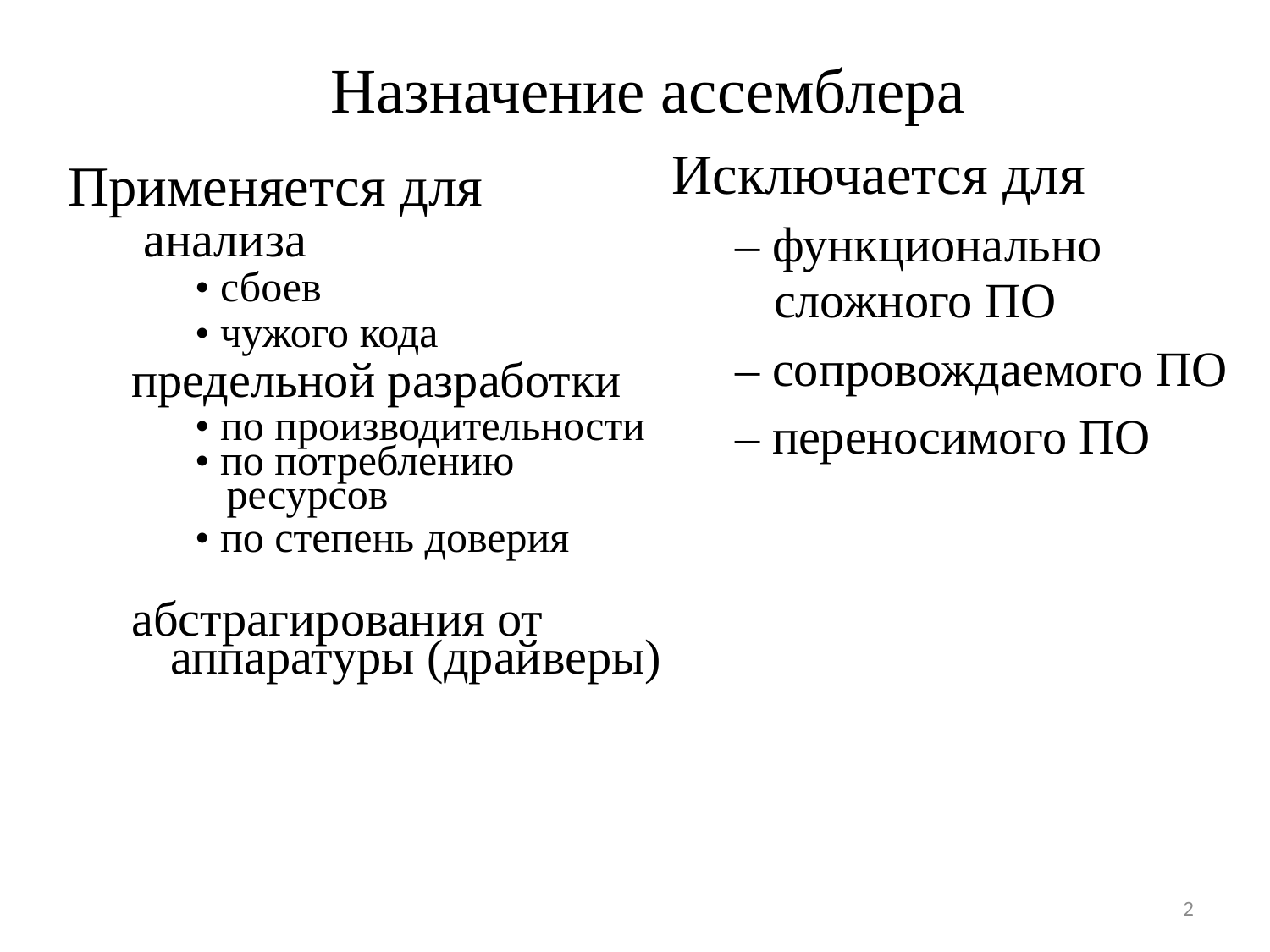

Назначение ассемблера
Исключается для
	– функционально
		сложного ПО
	– сопровождаемого ПО
	– переносимого ПО
Применяется для
	 анализа
			• сбоев
			• чужого кода
	предельной разработки
			• по производительности
			• по потреблению
				ресурсов
			• по степень доверия

	абстрагирования от
		аппаратуры (драйверы)
2